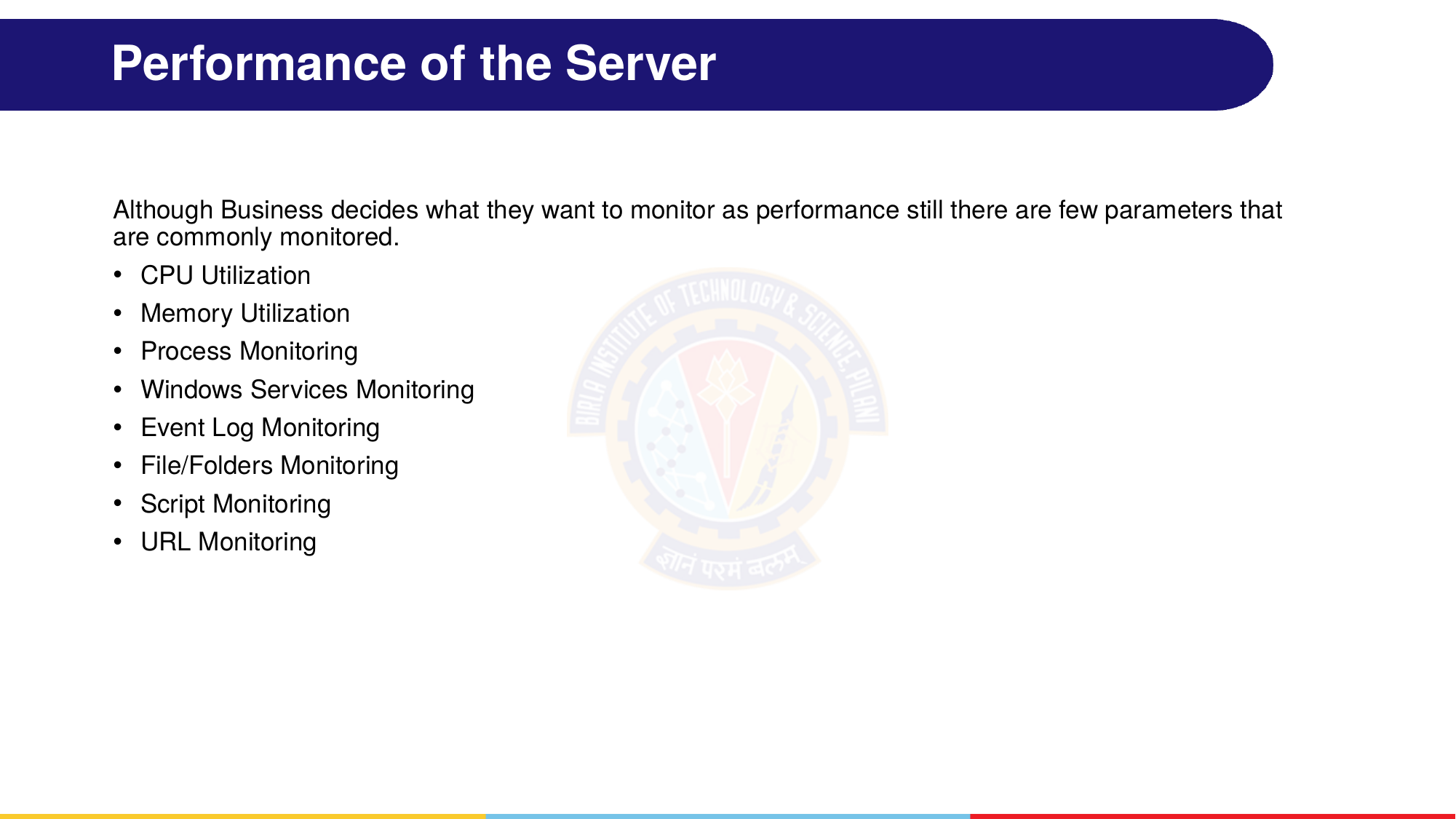

# Performance of the Server
Although Business decides what they want to monitor as performance still there are few parameters that are commonly monitored.
CPU Utilization
Memory Utilization
Process Monitoring
Windows Services Monitoring
Event Log Monitoring
File/Folders Monitoring
Script Monitoring
URL Monitoring